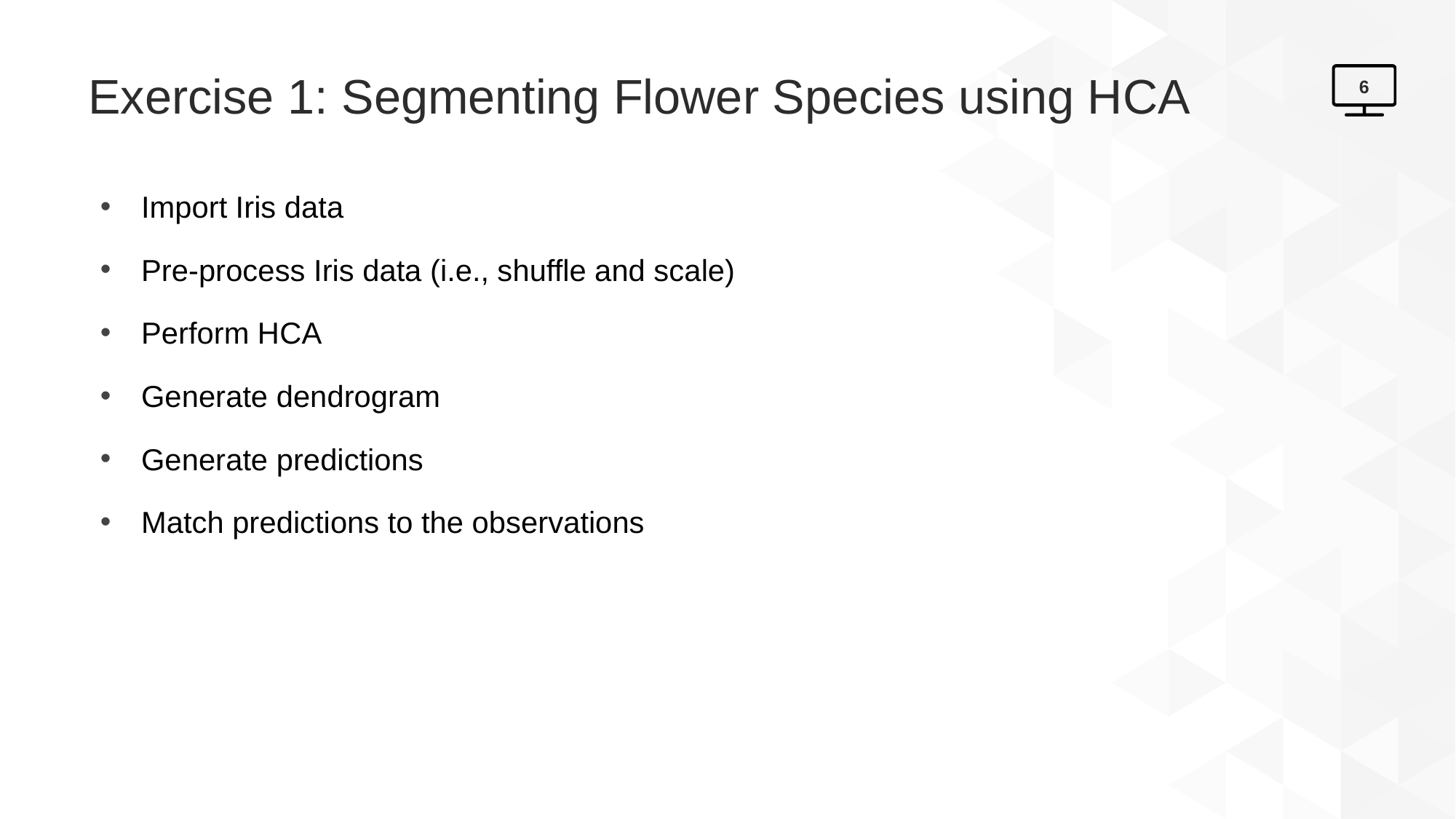

# Exercise 1: Segmenting Flower Species using HCA
6
Import Iris data
Pre-process Iris data (i.e., shuffle and scale)
Perform HCA
Generate dendrogram
Generate predictions
Match predictions to the observations